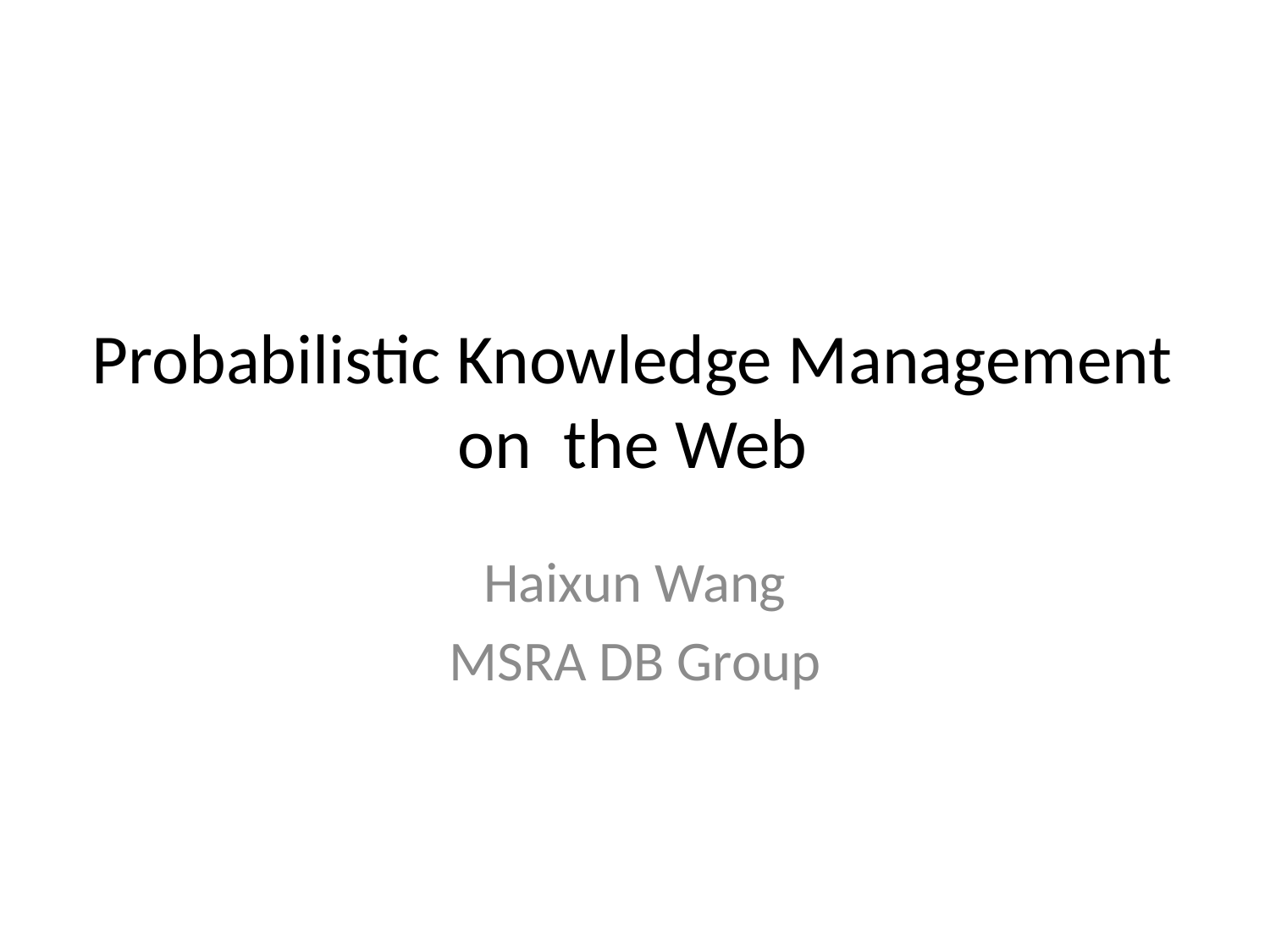

# Probabilistic Knowledge Management on  the Web
Haixun Wang
MSRA DB Group